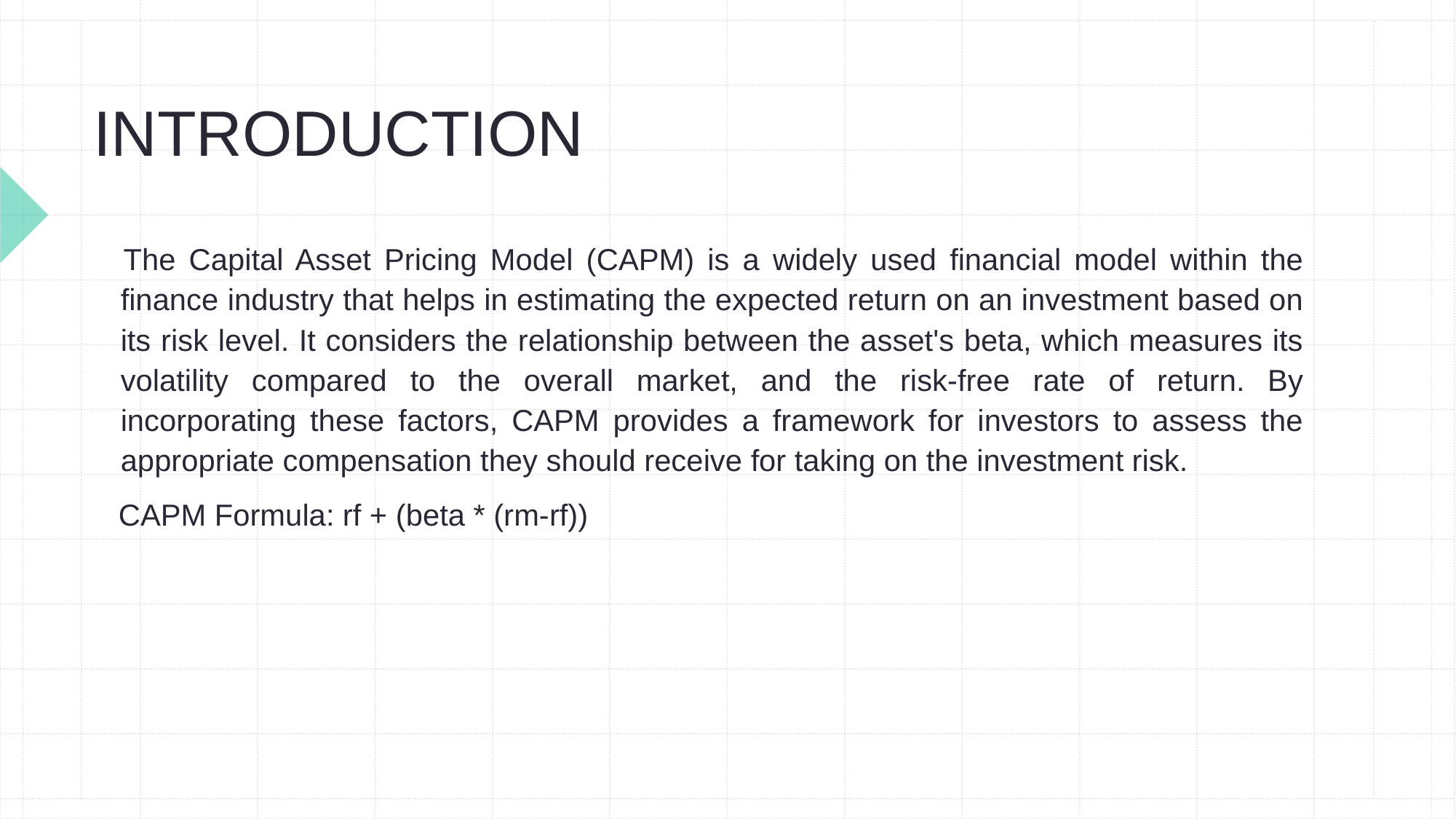

# INTRODUCTION
   The Capital Asset Pricing Model (CAPM) is a widely used financial model within the finance industry that helps in estimating the expected return on an investment based on its risk level. It considers the relationship between the asset's beta, which measures its volatility compared to the overall market, and the risk-free rate of return. By incorporating these factors, CAPM provides a framework for investors to assess the appropriate compensation they should receive for taking on the investment risk.
   CAPM Formula: rf + (beta * (rm-rf))